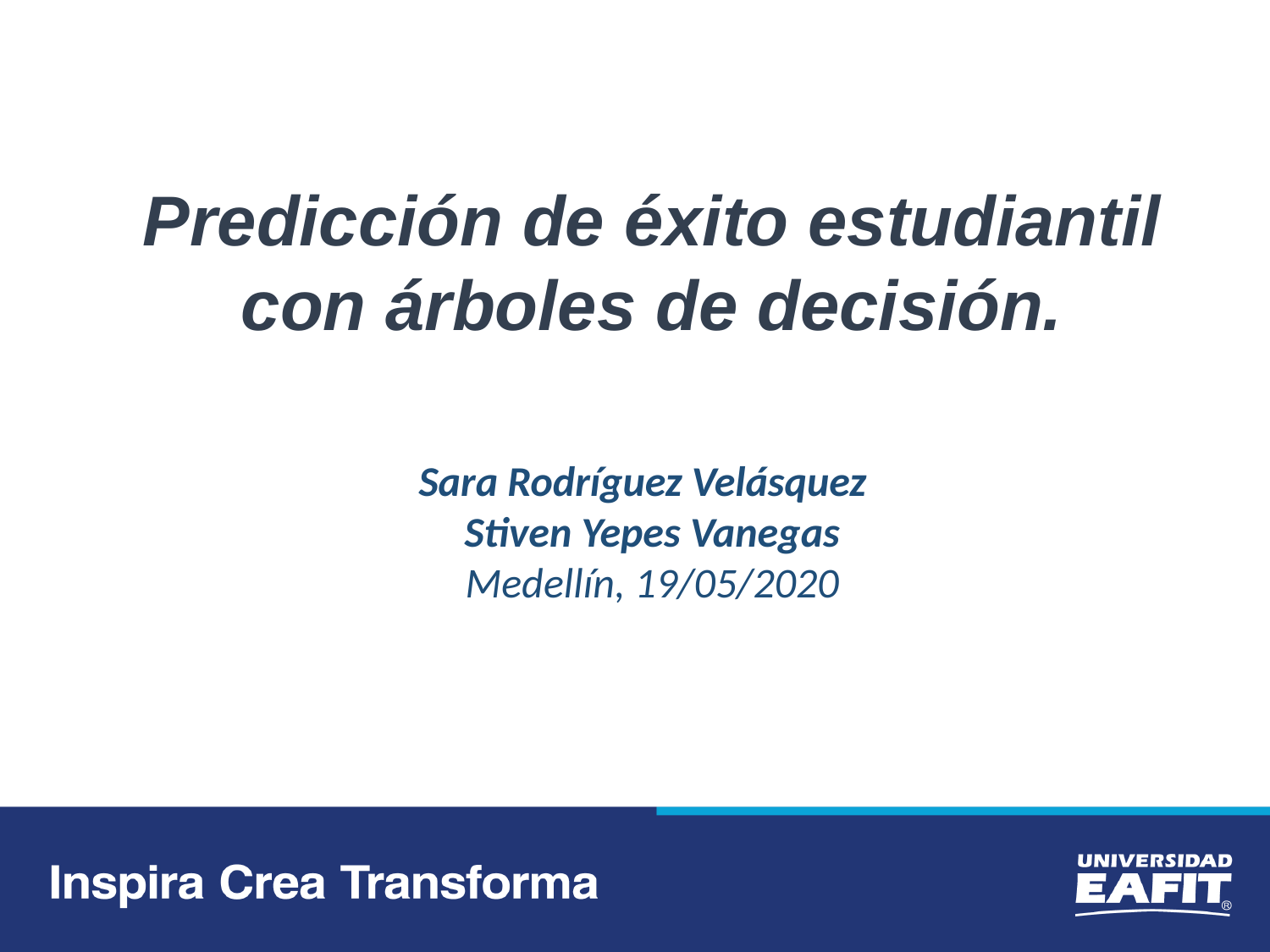

Predicción de éxito estudiantil con árboles de decisión.

Sara Rodríguez Velásquez
Stiven Yepes Vanegas
Medellín, 19/05/2020